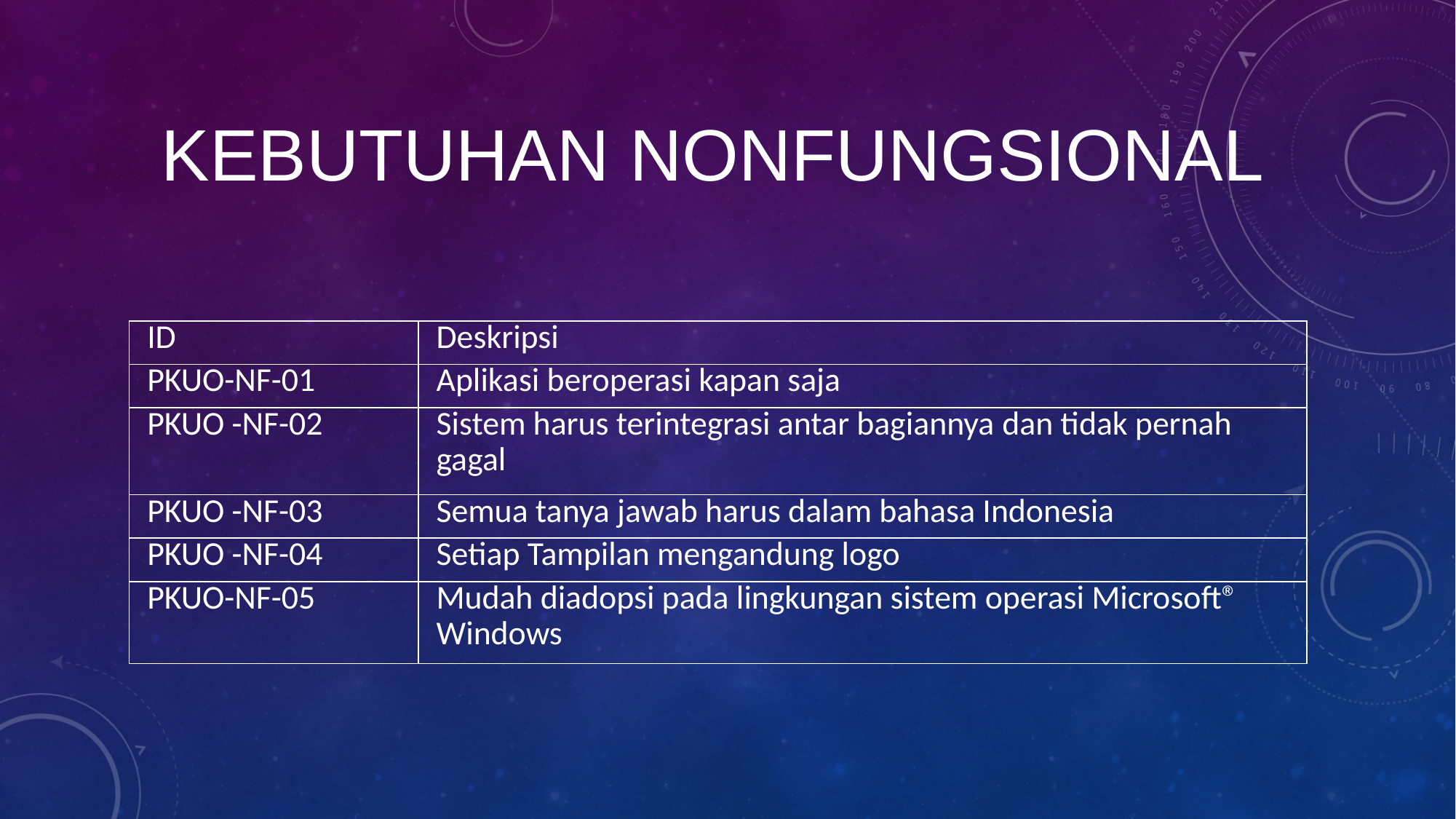

# Kebutuhan nonFungsional
| ID | Deskripsi |
| --- | --- |
| PKUO-NF-01 | Aplikasi beroperasi kapan saja |
| PKUO -NF-02 | Sistem harus terintegrasi antar bagiannya dan tidak pernah gagal |
| PKUO -NF-03 | Semua tanya jawab harus dalam bahasa Indonesia |
| PKUO -NF-04 | Setiap Tampilan mengandung logo |
| PKUO-NF-05 | Mudah diadopsi pada lingkungan sistem operasi Microsoft® Windows |